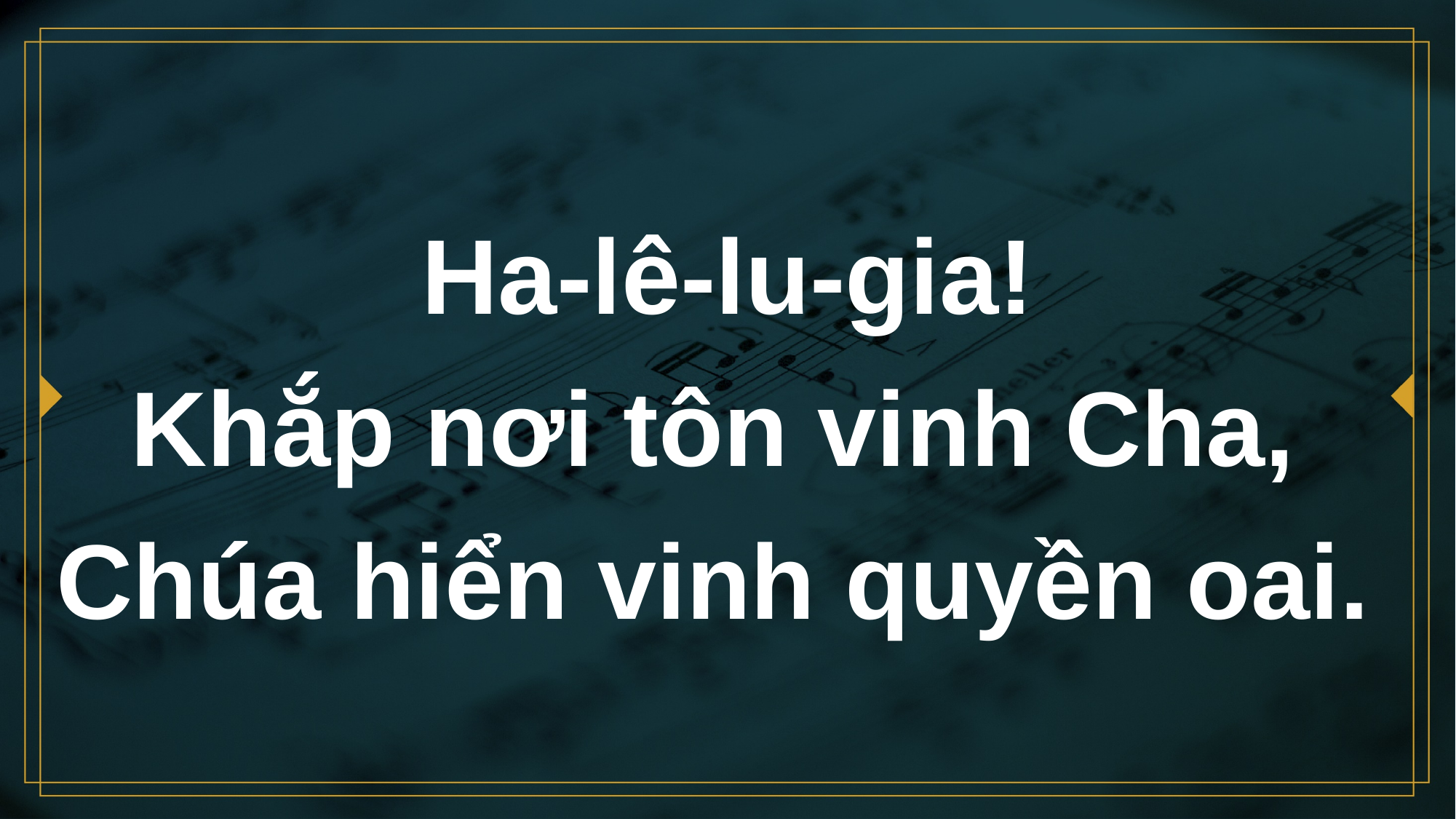

# Ha-lê-lu-gia! Khắp nơi tôn vinh Cha,
Chúa hiển vinh quyền oai.